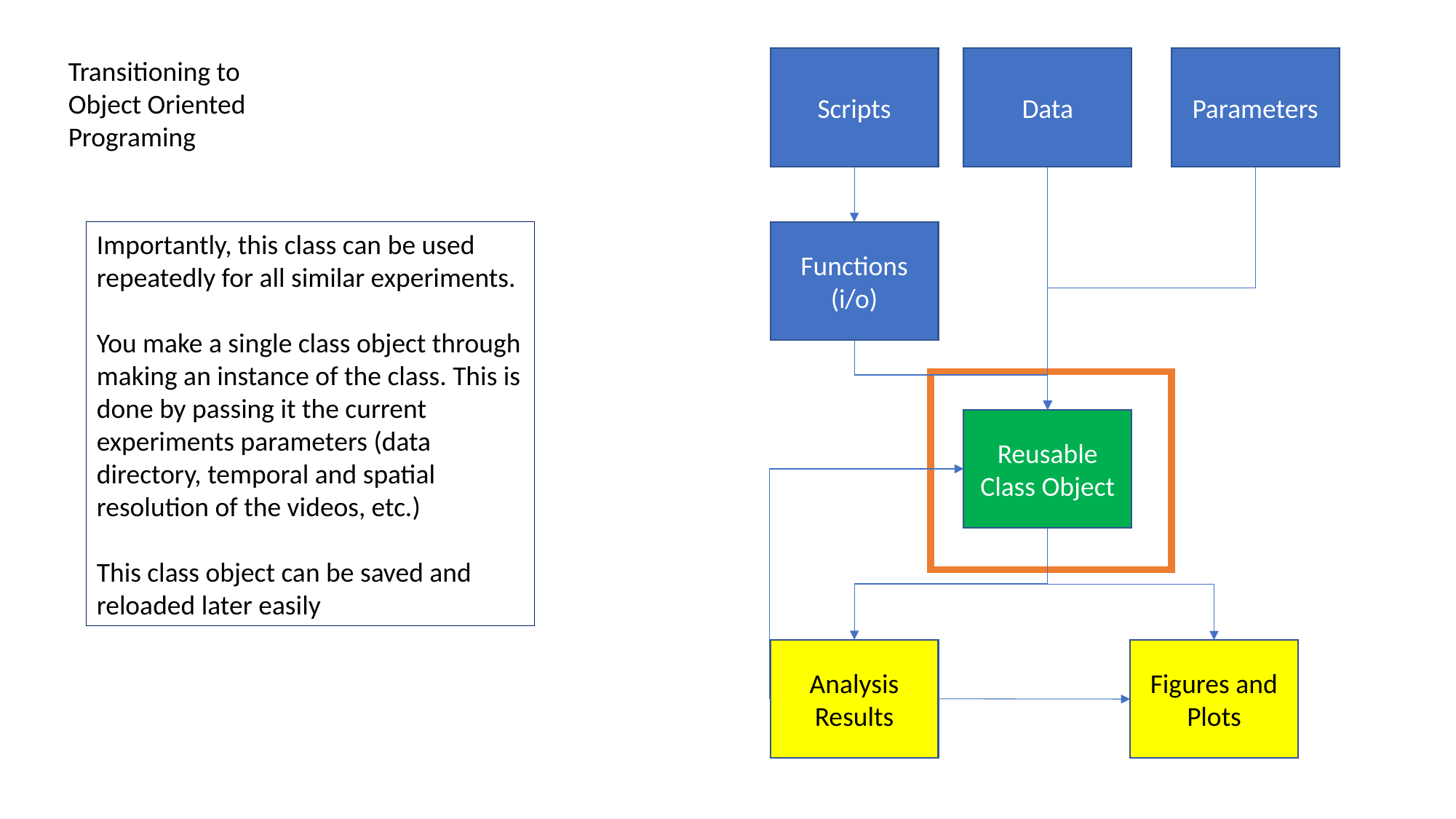

Transitioning to Object Oriented Programing
Scripts
Data
Parameters
Importantly, this class can be used repeatedly for all similar experiments.

You make a single class object through making an instance of the class. This is done by passing it the current experiments parameters (data directory, temporal and spatial resolution of the videos, etc.)

This class object can be saved and reloaded later easily
Functions
(i/o)

Reusable Class Object
Analysis Results
Figures and Plots